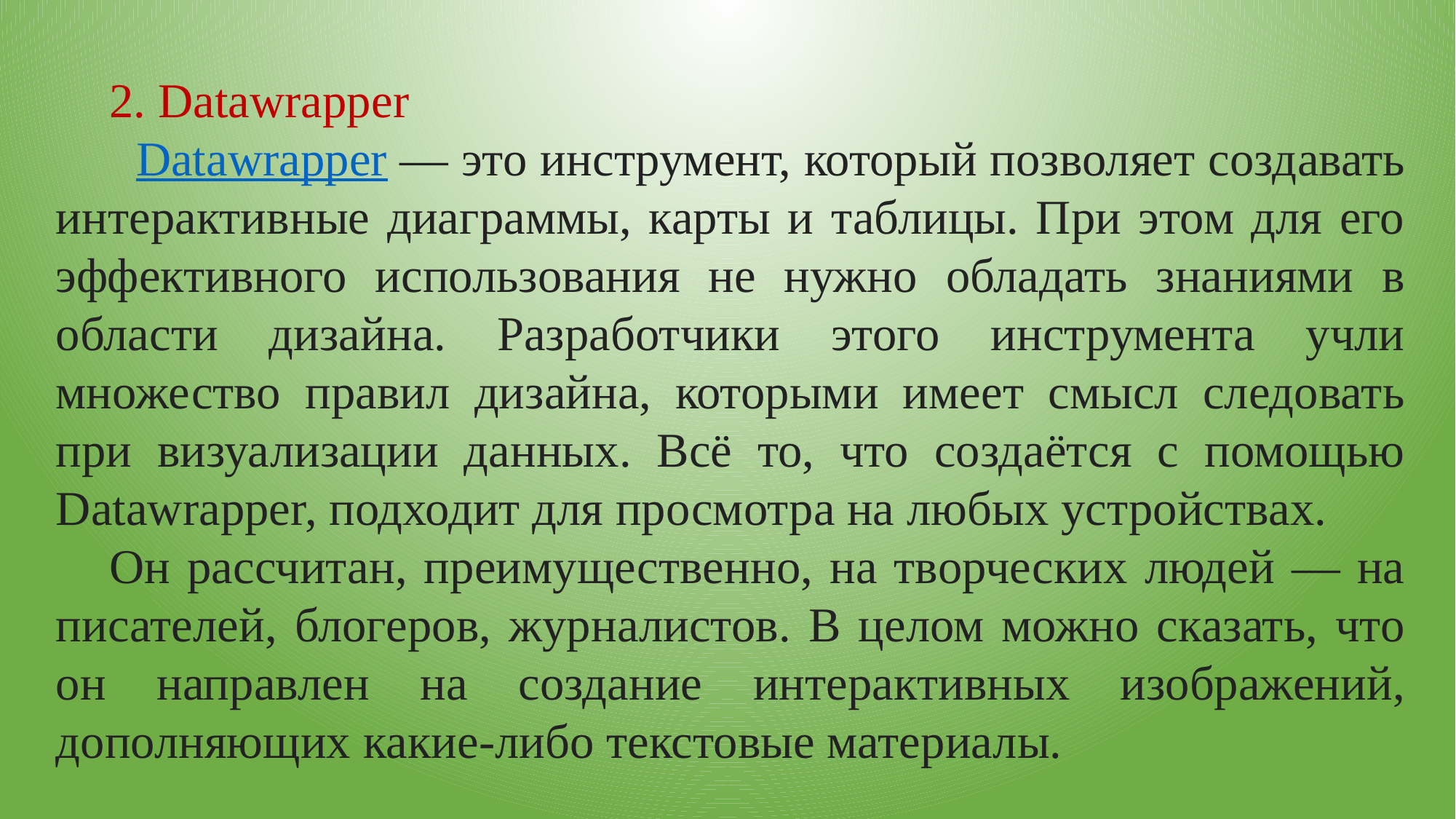

2. Datawrapper
  Datawrapper — это инструмент, который позволяет создавать интерактивные диаграммы, карты и таблицы. При этом для его эффективного использования не нужно обладать знаниями в области дизайна. Разработчики этого инструмента учли множество правил дизайна, которыми имеет смысл следовать при визуализации данных. Всё то, что создаётся с помощью Datawrapper, подходит для просмотра на любых устройствах.
Он рассчитан, преимущественно, на творческих людей — на писателей, блогеров, журналистов. В целом можно сказать, что он направлен на создание интерактивных изображений, дополняющих какие-либо текстовые материалы.